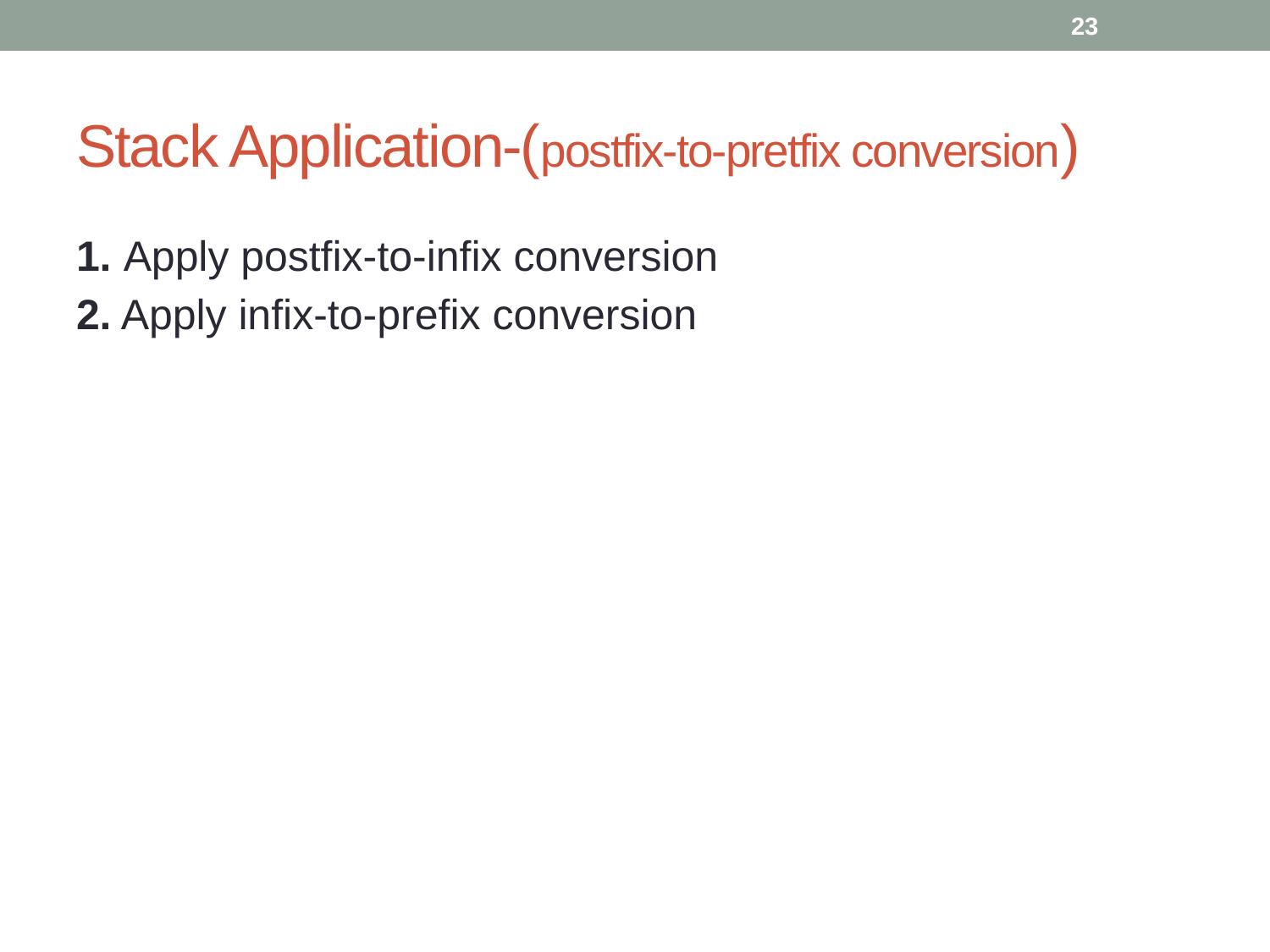

23
# Stack Application-(postfix-to-pretfix conversion)
1. Apply postfix-to-infix conversion
2. Apply infix-to-prefix conversion